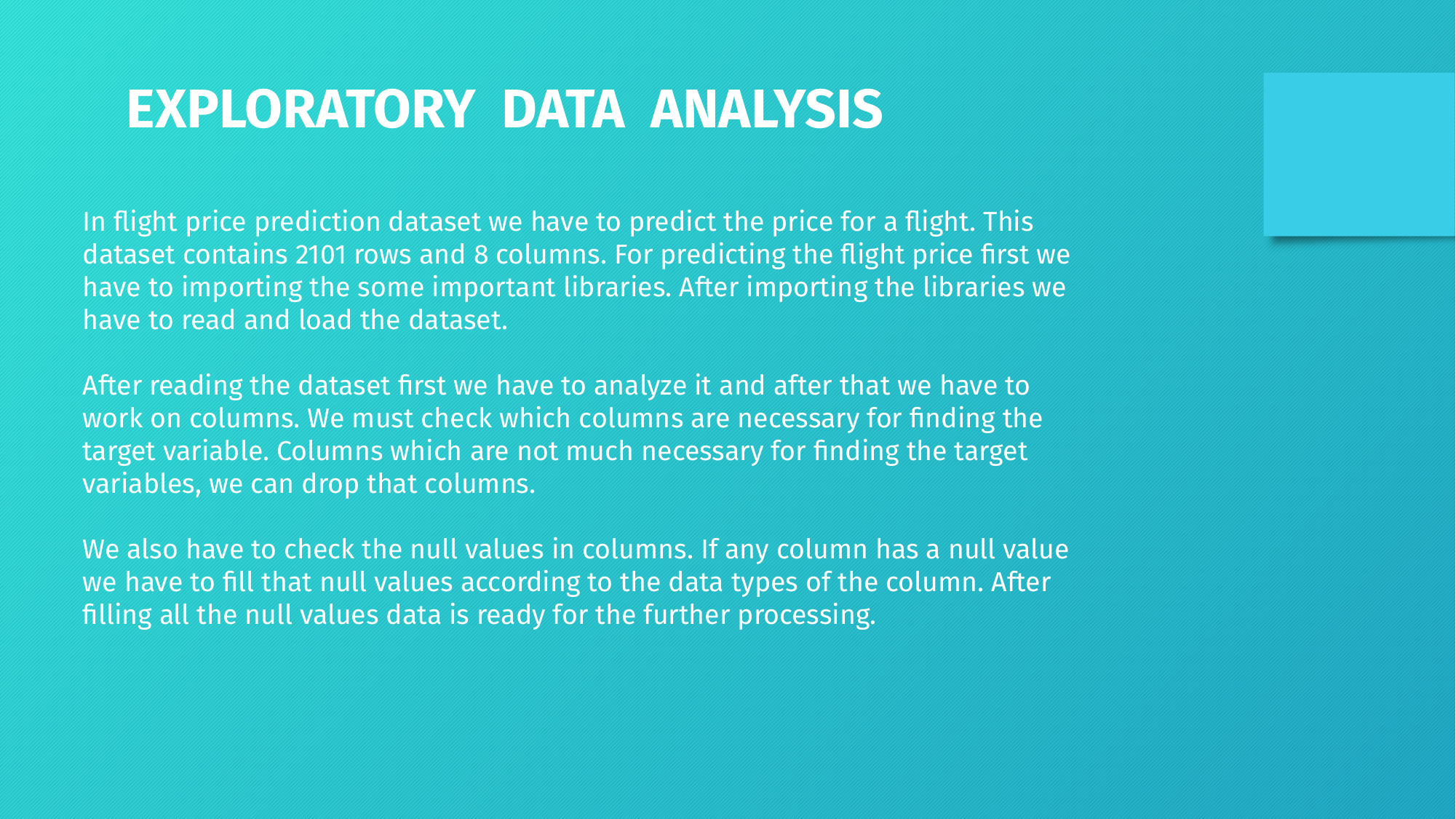

EXPLORATORY  DATA  ANALYSIS

In flight price prediction dataset we have to predict the price for a flight. This dataset contains 2101 rows and 8 columns. For predicting the flight price first we have to importing the some important libraries. After importing the libraries we have to read and load the dataset.

After reading the dataset first we have to analyze it and after that we have to work on columns. We must check which columns are necessary for finding the target variable. Columns which are not much necessary for finding the target variables, we can drop that columns.

We also have to check the null values in columns. If any column has a null value we have to fill that null values according to the data types of the column. After filling all the null values data is ready for the further processing.